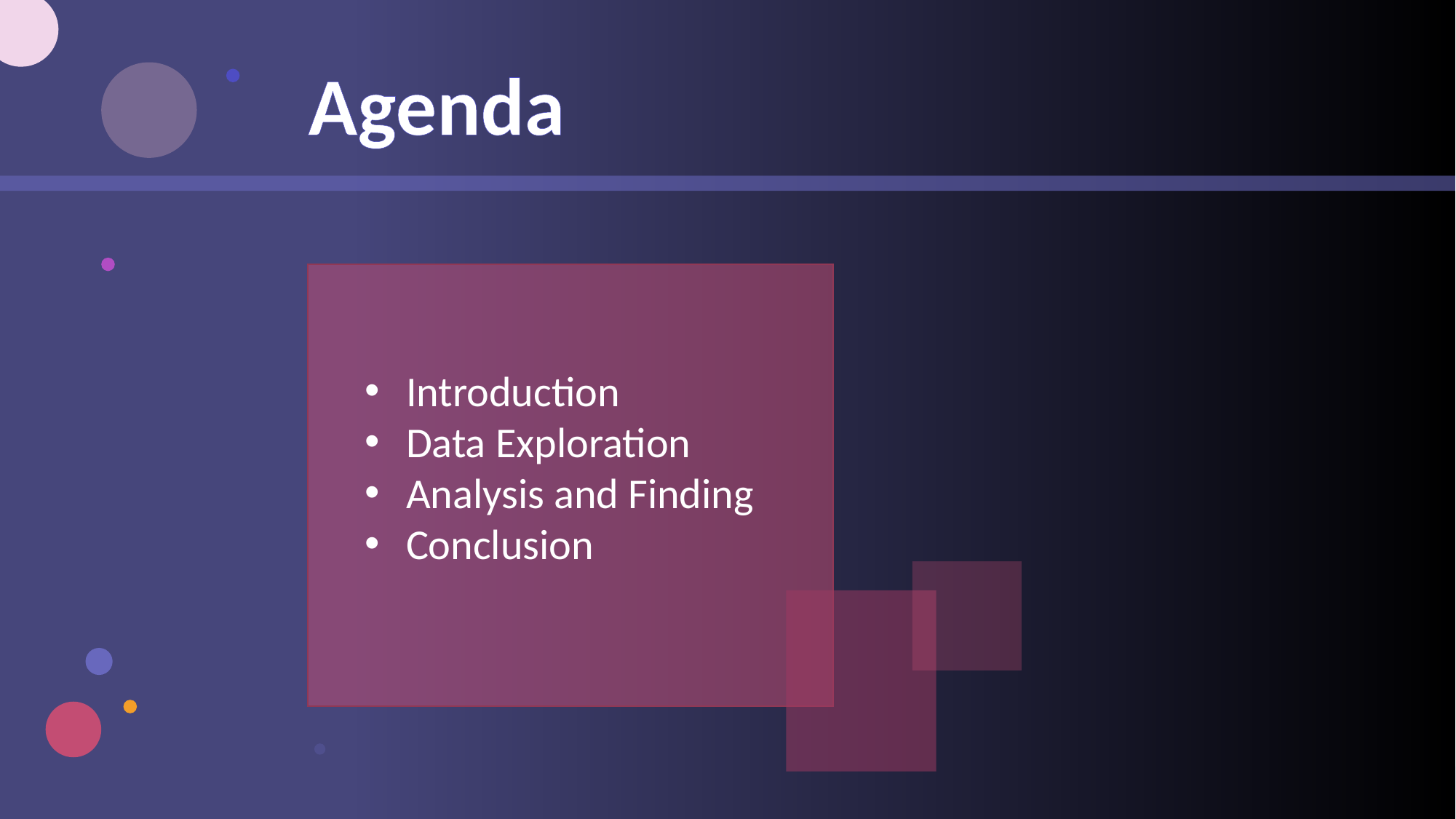

Agenda

Introduction
Data Exploration
Analysis and Finding
Conclusion